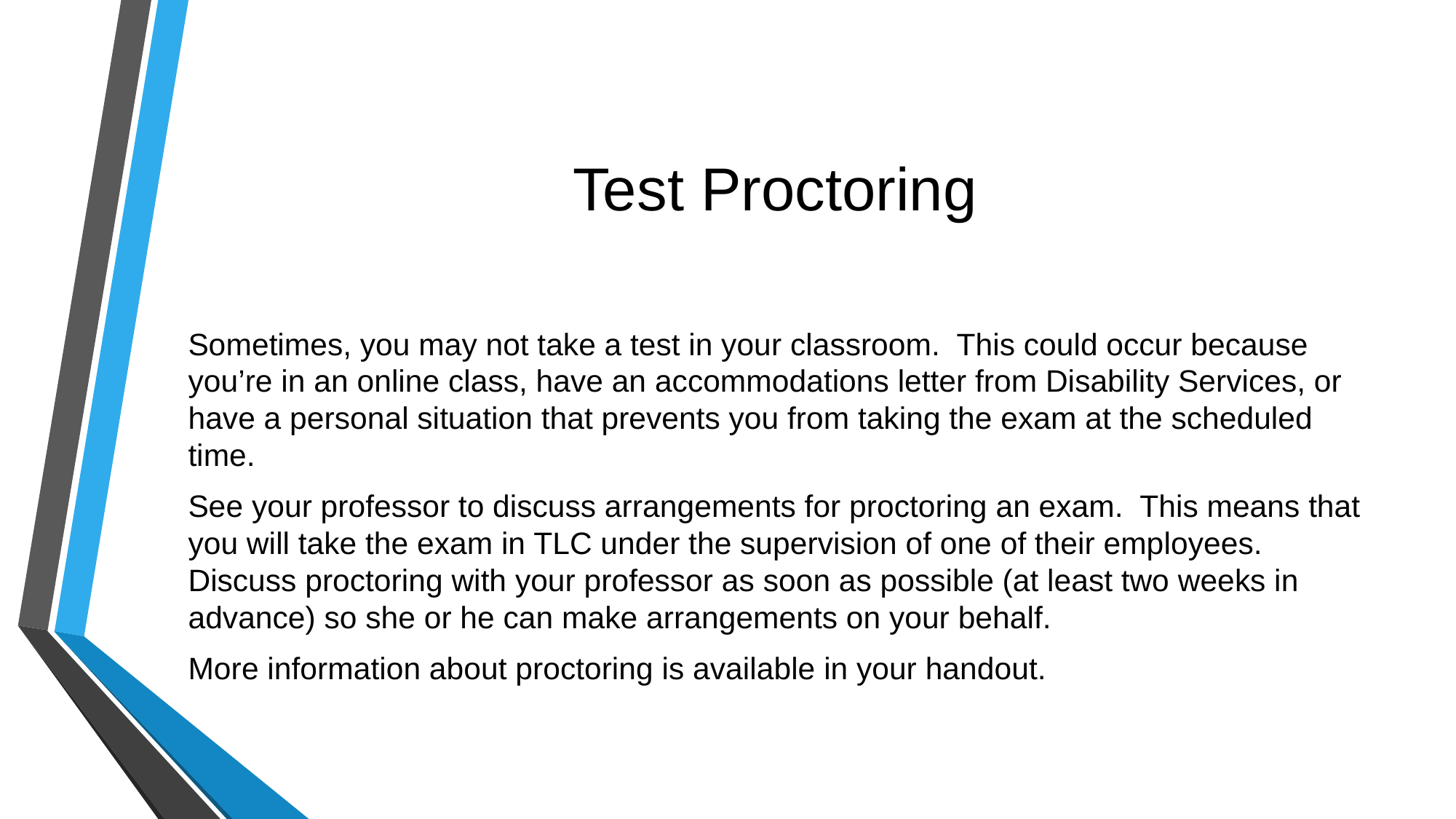

# Test Proctoring
Sometimes, you may not take a test in your classroom.  This could occur because you’re in an online class, have an accommodations letter from Disability Services, or have a personal situation that prevents you from taking the exam at the scheduled time.
See your professor to discuss arrangements for proctoring an exam.  This means that you will take the exam in TLC under the supervision of one of their employees.  Discuss proctoring with your professor as soon as possible (at least two weeks in advance) so she or he can make arrangements on your behalf.
More information about proctoring is available in your handout.